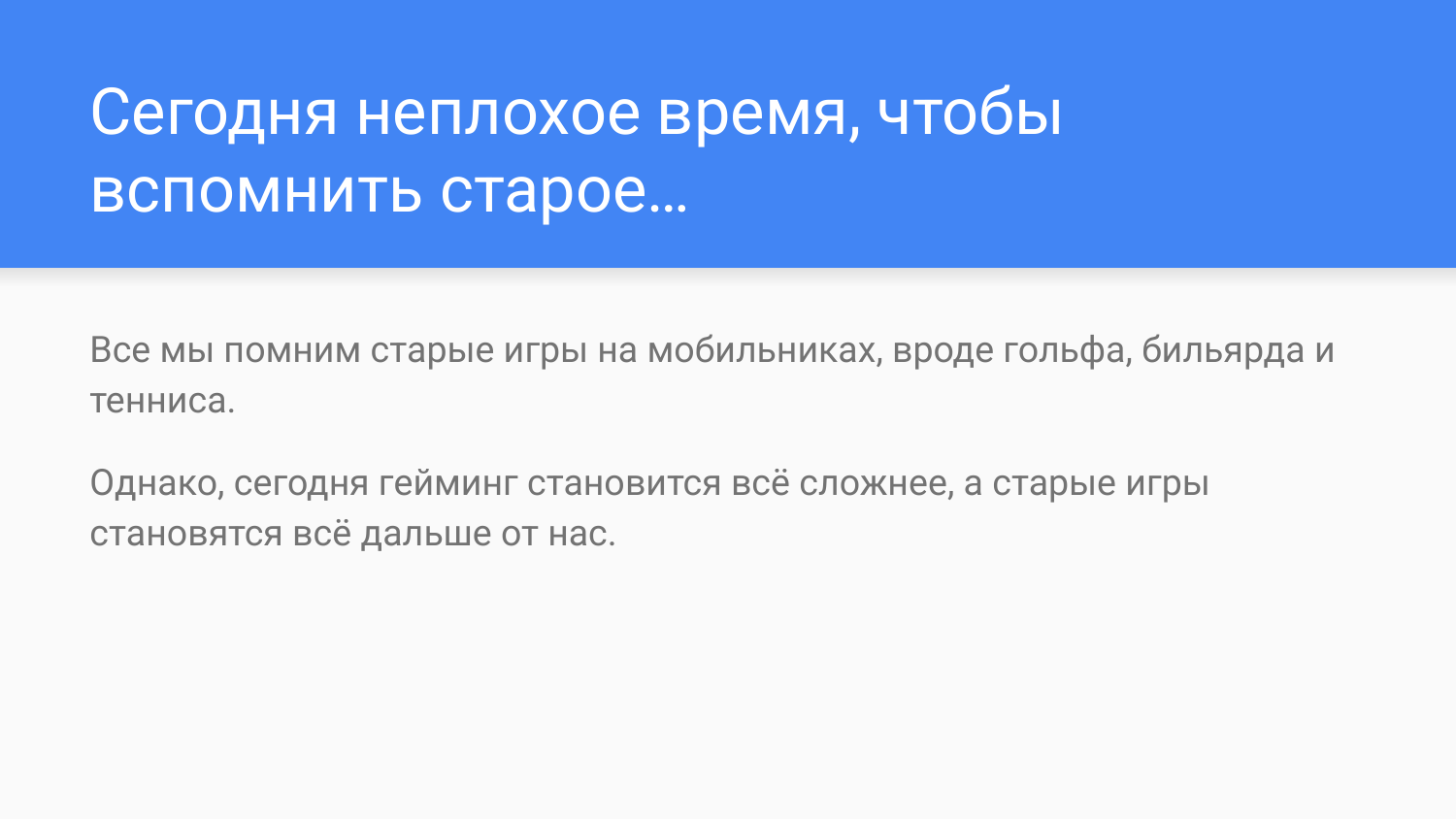

# Сегодня неплохое время, чтобы вспомнить старое…
Все мы помним старые игры на мобильниках, вроде гольфа, бильярда и тенниса.
Однако, сегодня гейминг становится всё сложнее, а старые игры становятся всё дальше от нас.